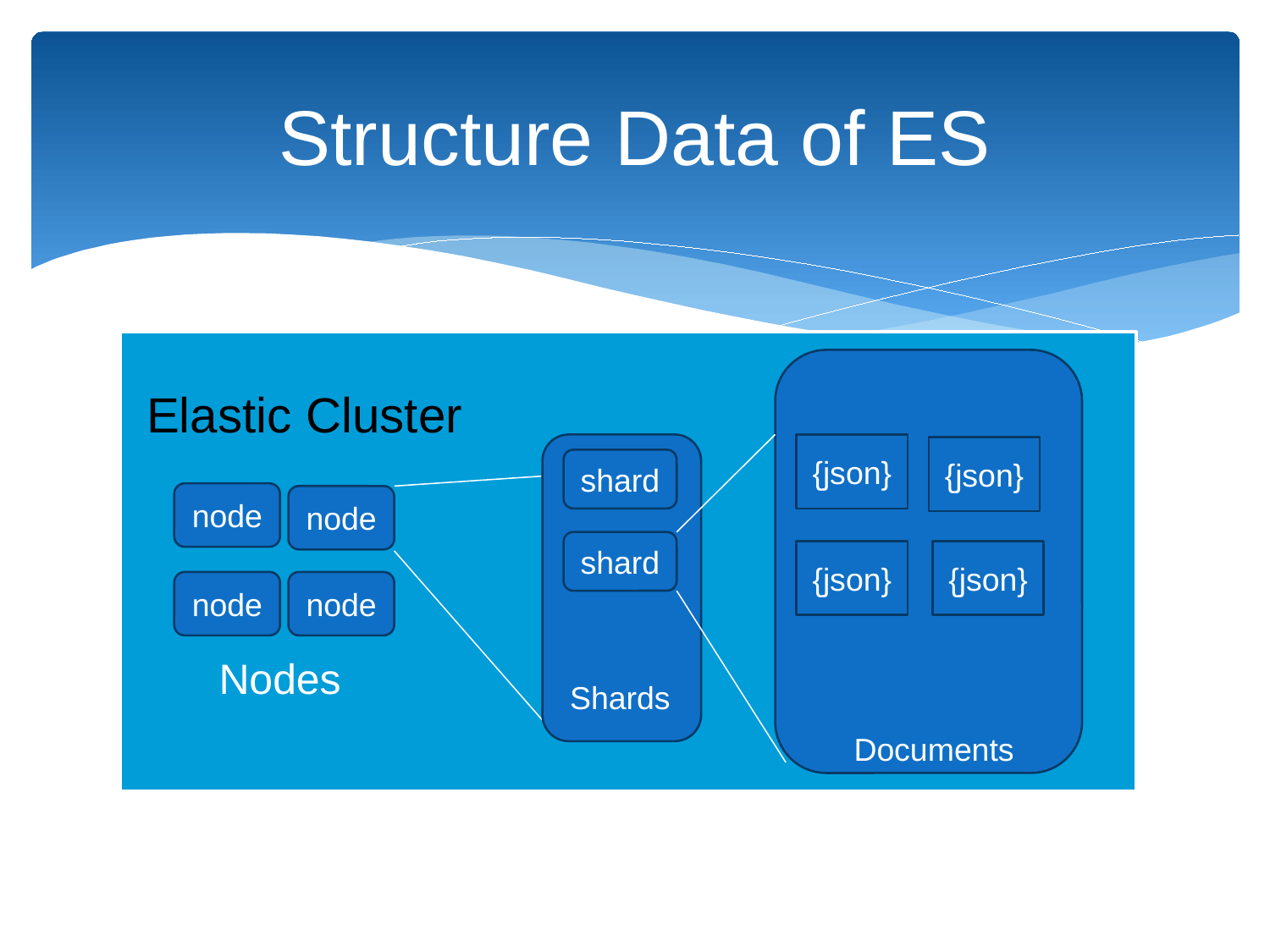

# Structure Data of ES

Elastic Cluster

{json}
{json}
shard
node
node
shard
{json}
{json}
node
node
Nodes
Shards
Documents